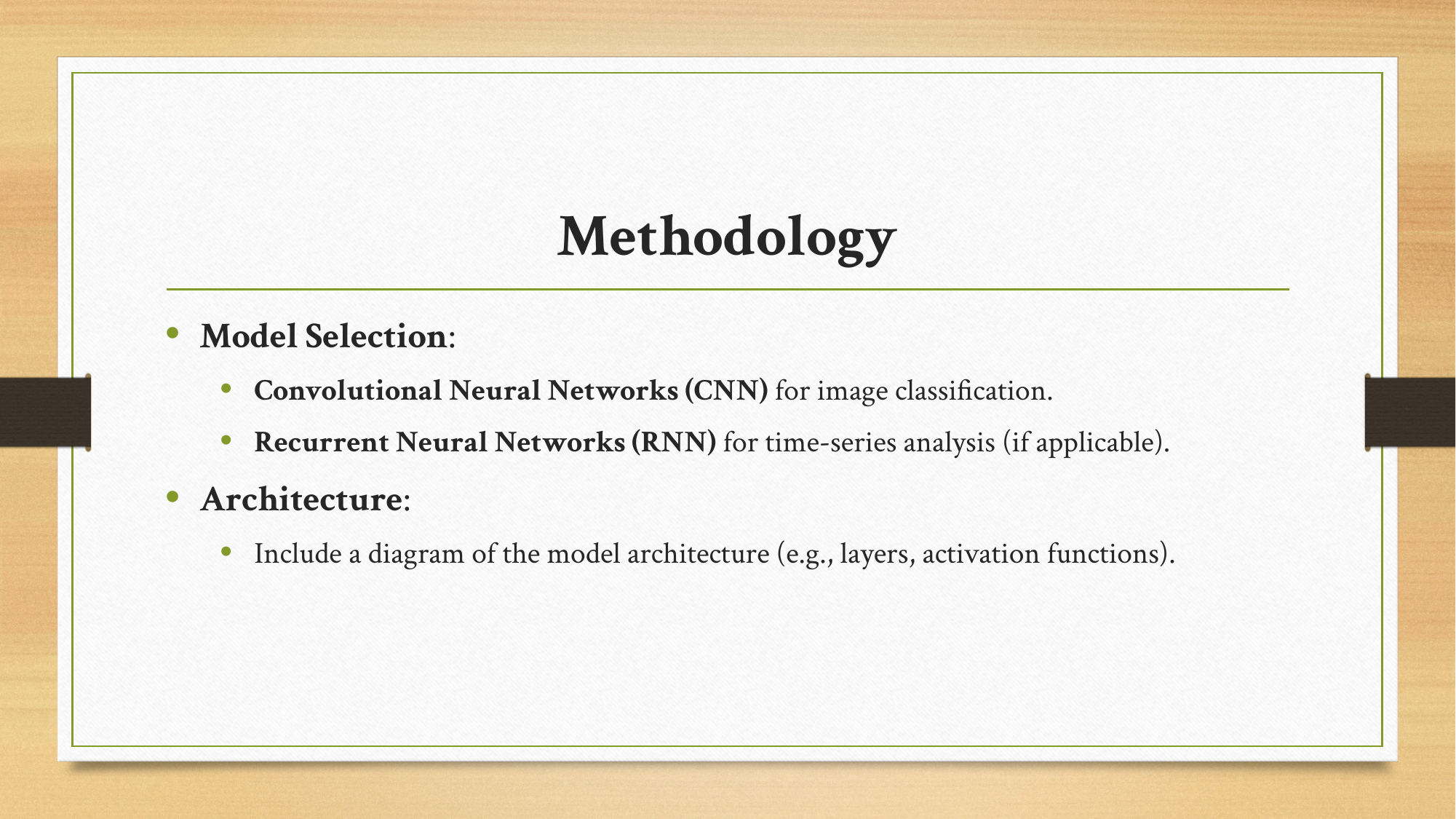

# Methodology
Model Selection:
Convolutional Neural Networks (CNN) for image classification.
Recurrent Neural Networks (RNN) for time-series analysis (if applicable).
Architecture:
Include a diagram of the model architecture (e.g., layers, activation functions).